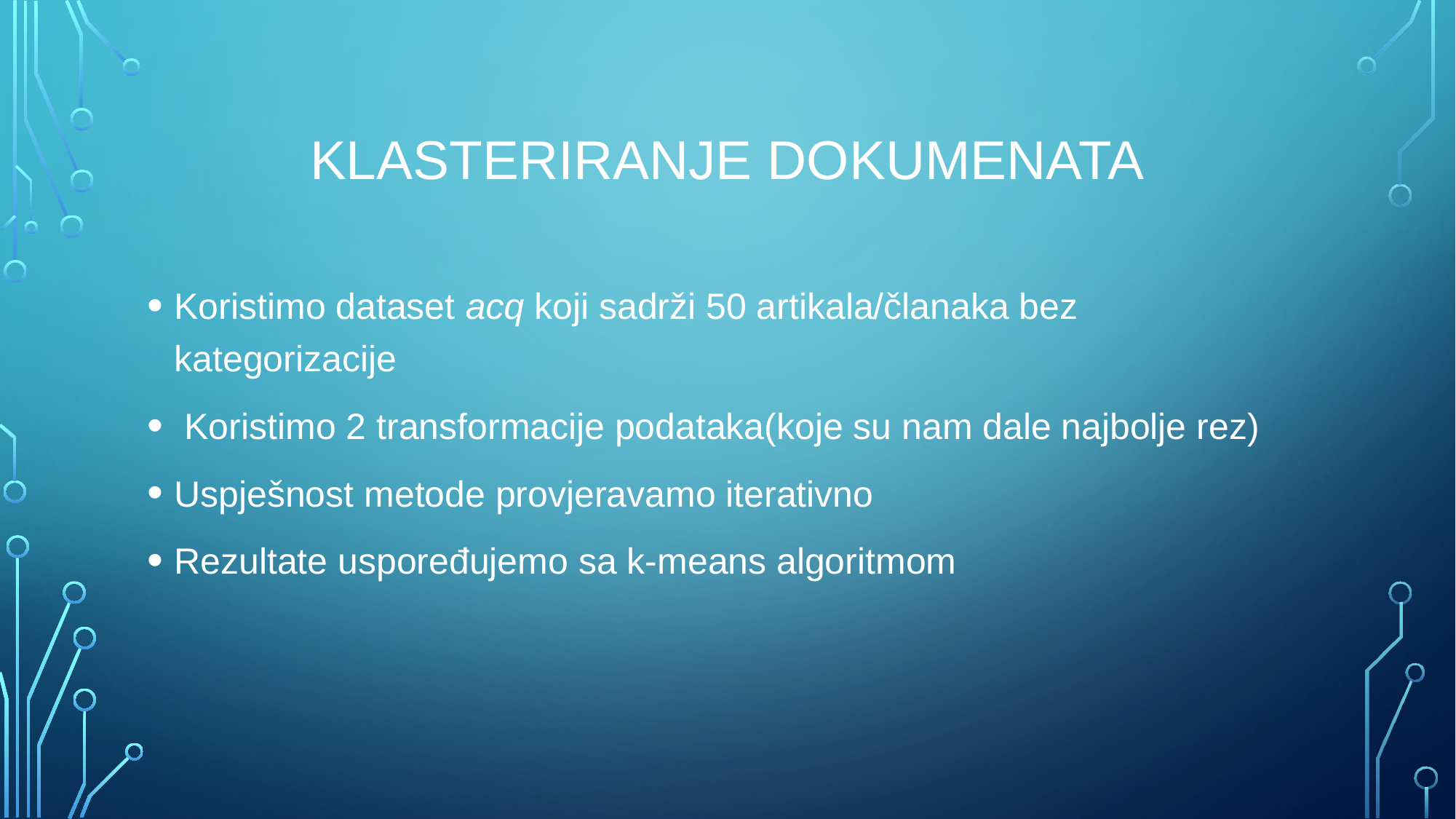

# KLASTERIRANJE DOKUMENATA
Koristimo dataset acq koji sadrži 50 artikala/članaka bez kategorizacije
 Koristimo 2 transformacije podataka(koje su nam dale najbolje rez)
Uspješnost metode provjeravamo iterativno
Rezultate uspoređujemo sa k-means algoritmom